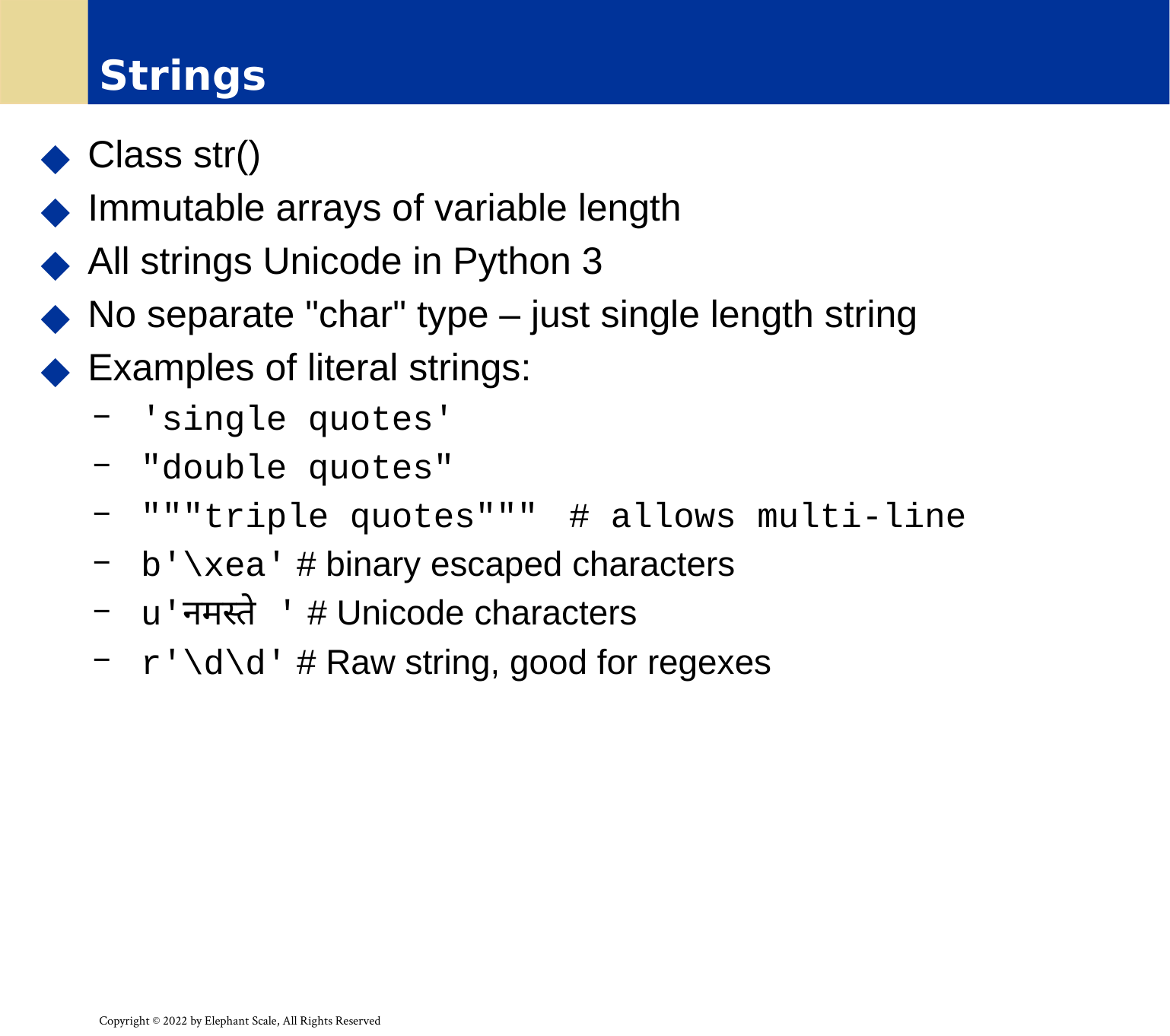

# Strings
 Class str()
 Immutable arrays of variable length
 All strings Unicode in Python 3
 No separate "char" type – just single length string
 Examples of literal strings:
 'single quotes'
 "double quotes"
 """triple quotes"""  # allows multi-line
 b'\xea' # binary escaped characters
 u'नमस्ते ' # Unicode characters
 r'\d\d' # Raw string, good for regexes
Copyright © 2022 by Elephant Scale, All Rights Reserved